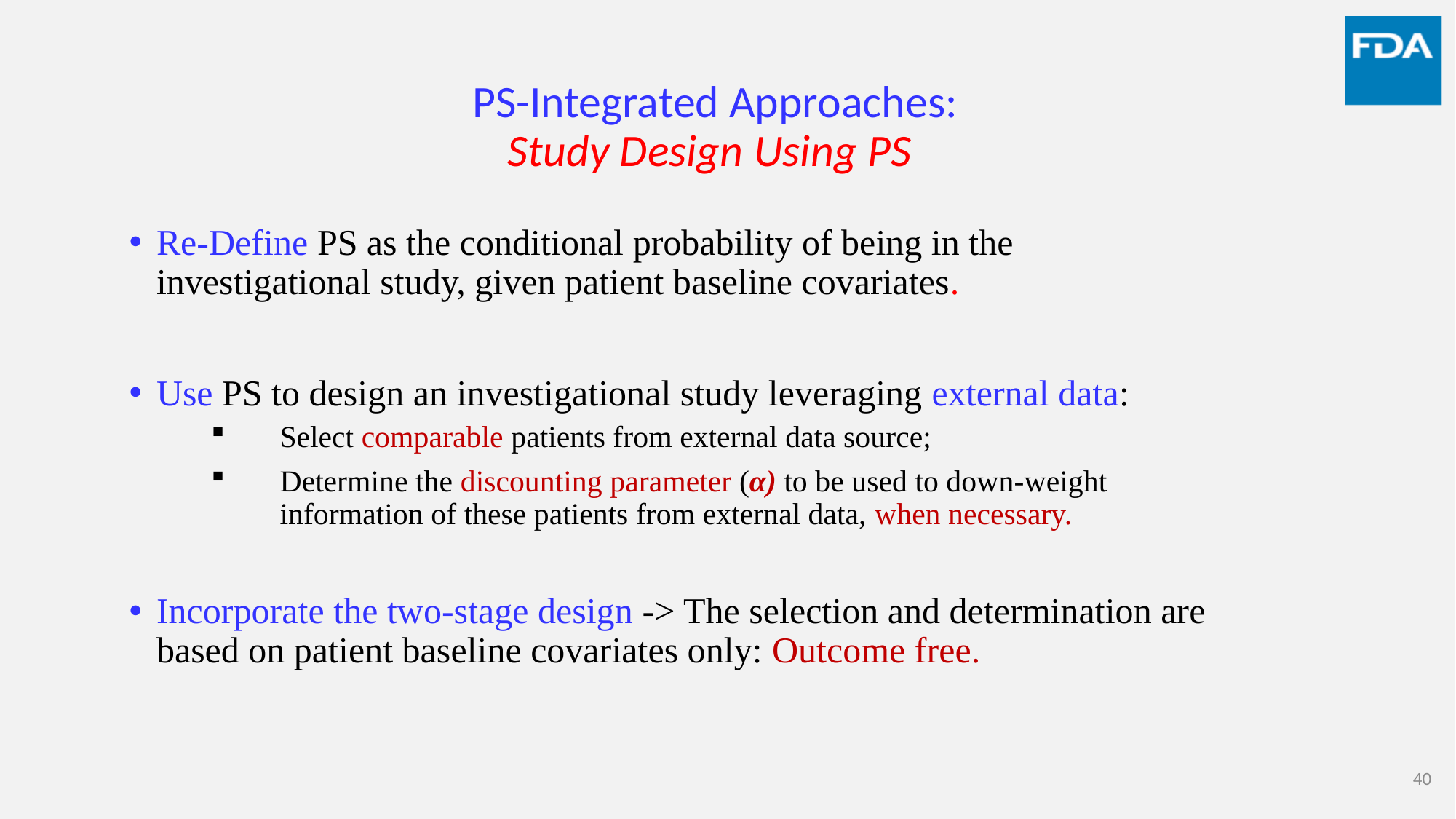

# PS-Integrated Approaches: Study Design Using PS
Re-Define PS as the conditional probability of being in the investigational study, given patient baseline covariates.

Use PS to design an investigational study leveraging external data:
Select comparable patients from external data source;
Determine the discounting parameter (α) to be used to down-weight information of these patients from external data, when necessary.

Incorporate the two-stage design -> The selection and determination are based on patient baseline covariates only: Outcome free.

40